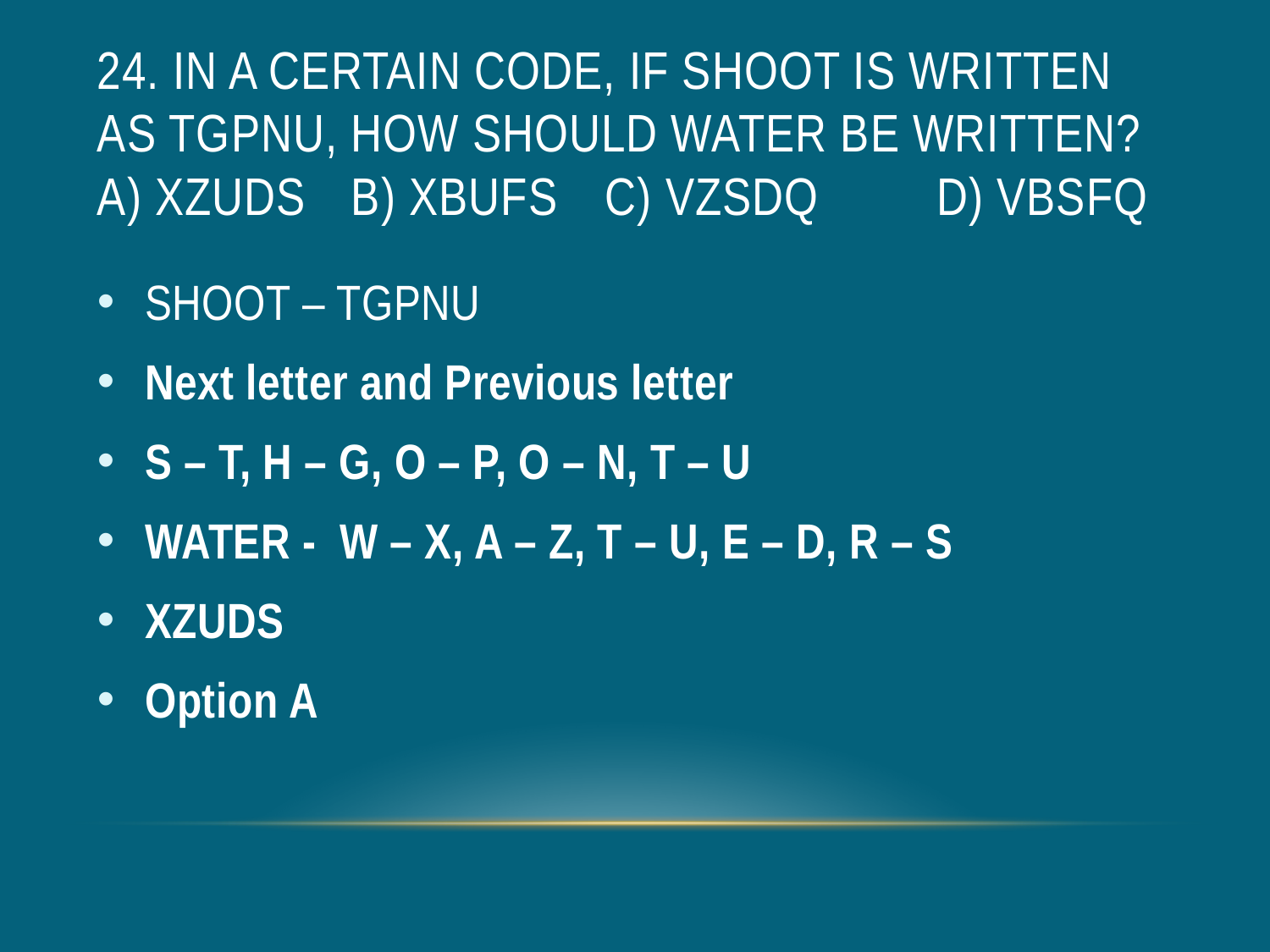

# 24. In a certain code, if SHOOT is written as TGPNU, how should WATER be written? a) XZUDS 	b) XBUFS 	c) VZSDQ 	      d) VBSFQ
SHOOT – TGPNU
Next letter and Previous letter
S – T, H – G, O – P, O – N, T – U
WATER -  W – X, A – Z, T – U, E – D, R – S
XZUDS
Option A